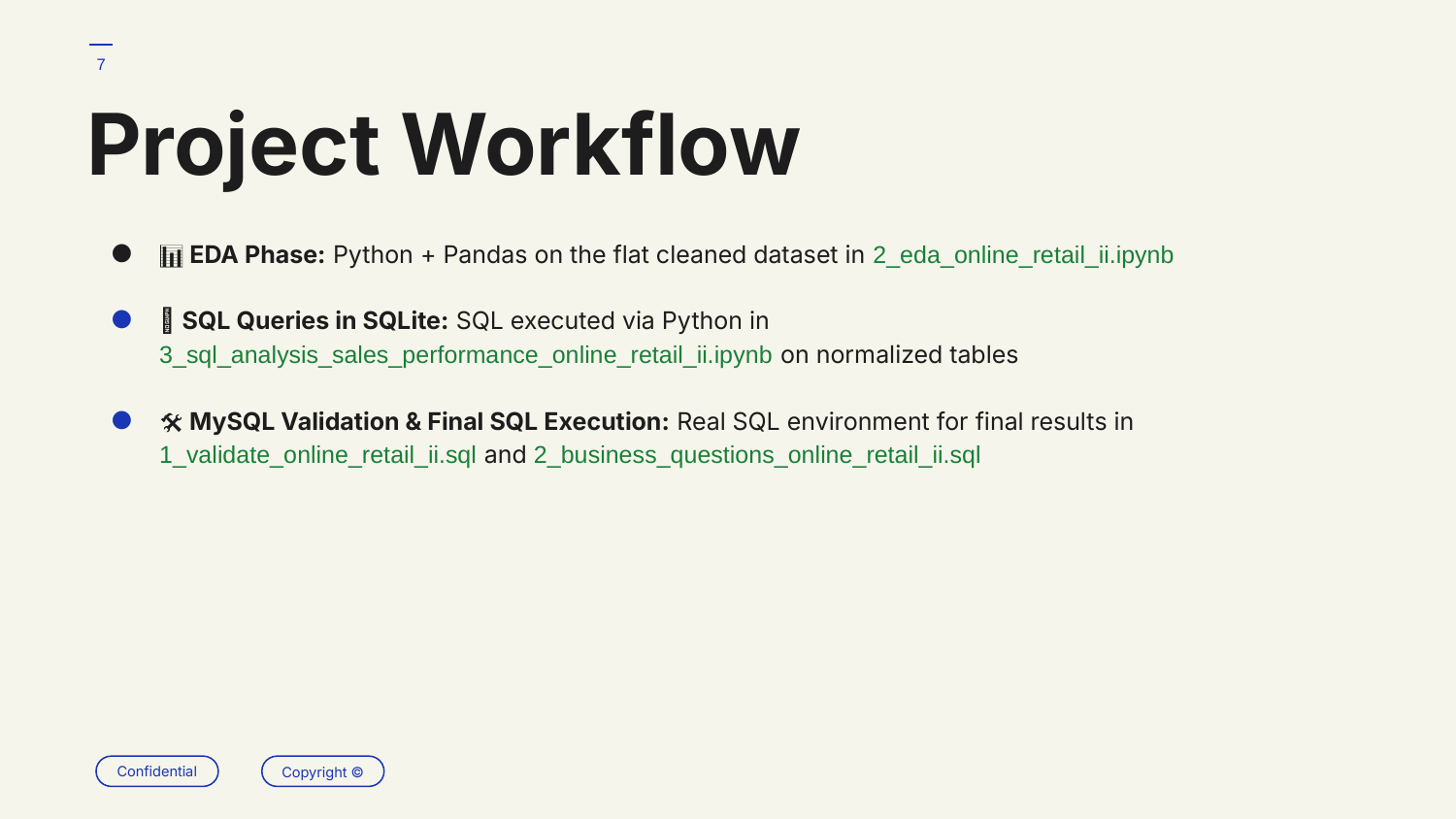

7
# Project Workflow
📊 EDA Phase: Python + Pandas on the flat cleaned dataset in 2_eda_online_retail_ii.ipynb

🧱 SQL Queries in SQLite: SQL executed via Python in 3_sql_analysis_sales_performance_online_retail_ii.ipynb on normalized tables

🛠️ MySQL Validation & Final SQL Execution: Real SQL environment for final results in 1_validate_online_retail_ii.sql and 2_business_questions_online_retail_ii.sql